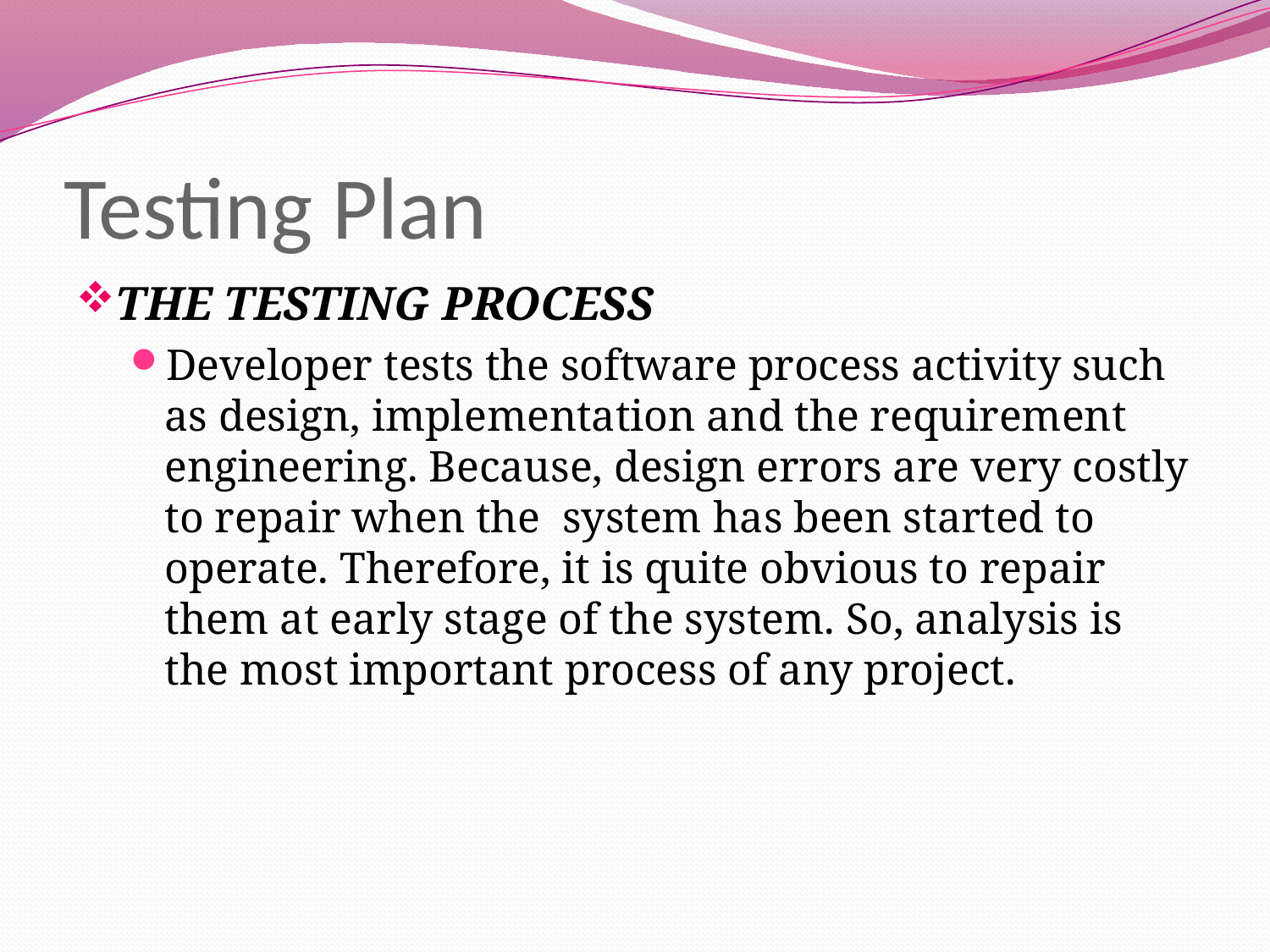

# Testing Plan
THE TESTING PROCESS
Developer tests the software process activity such as design, implementation and the requirement engineering. Because, design errors are very costly to repair when the  system has been started to operate. Therefore, it is quite obvious to repair them at early stage of the system. So, analysis is the most important process of any project.